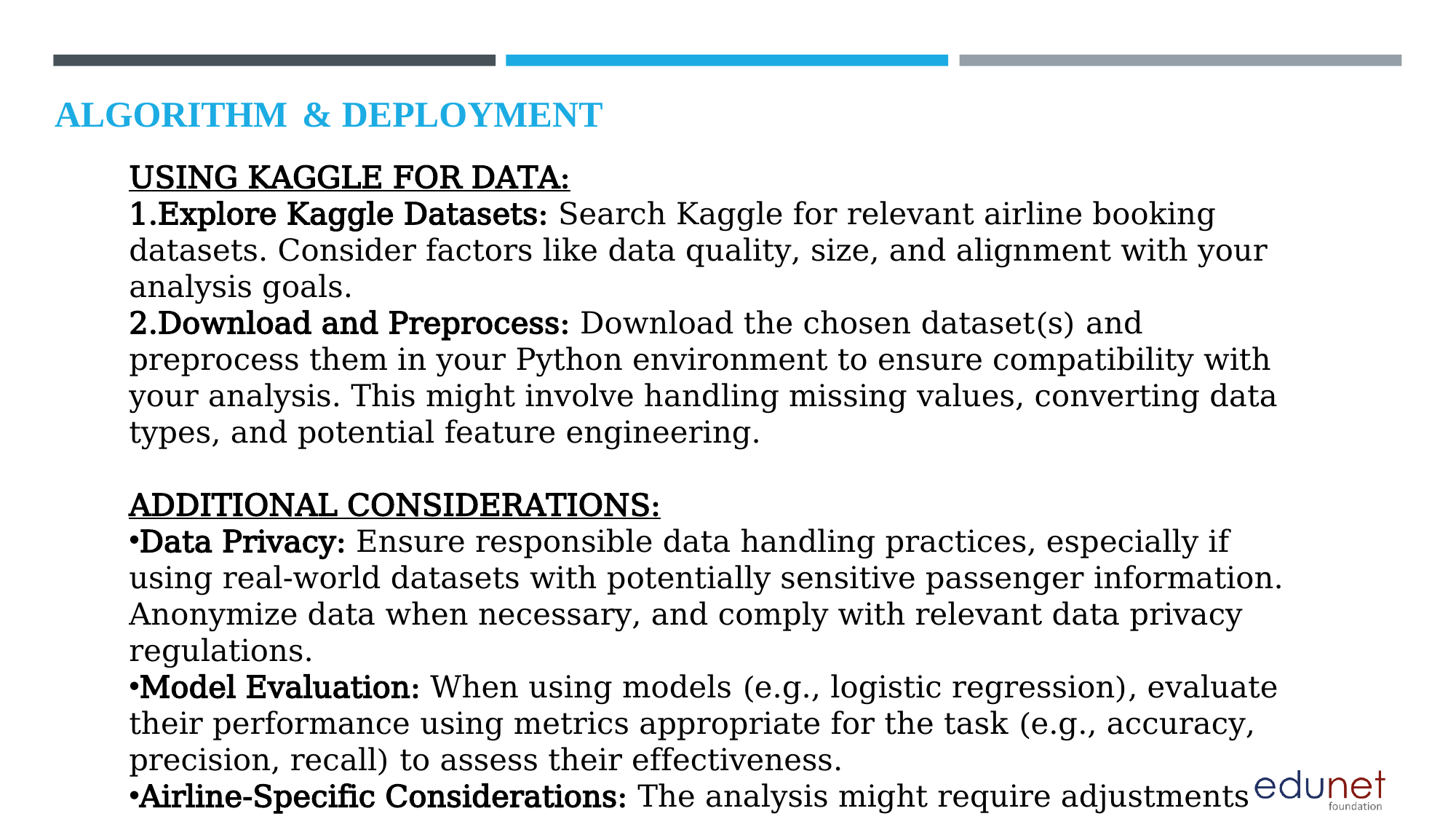

# ALGORITHM & DEPLOYMENT
USING KAGGLE FOR DATA:
Explore Kaggle Datasets: Search Kaggle for relevant airline booking datasets. Consider factors like data quality, size, and alignment with your analysis goals.
Download and Preprocess: Download the chosen dataset(s) and preprocess them in your Python environment to ensure compatibility with your analysis. This might involve handling missing values, converting data types, and potential feature engineering.

ADDITIONAL CONSIDERATIONS:
Data Privacy: Ensure responsible data handling practices, especially if using real-world datasets with potentially sensitive passenger information. Anonymize data when necessary, and comply with relevant data privacy regulations.
Model Evaluation: When using models (e.g., logistic regression), evaluate their performance using metrics appropriate for the task (e.g., accuracy, precision, recall) to assess their effectiveness.
Airline-Specific Considerations: The analysis might require adjustments depending on the airline's specific business model, target market, and booking platform.